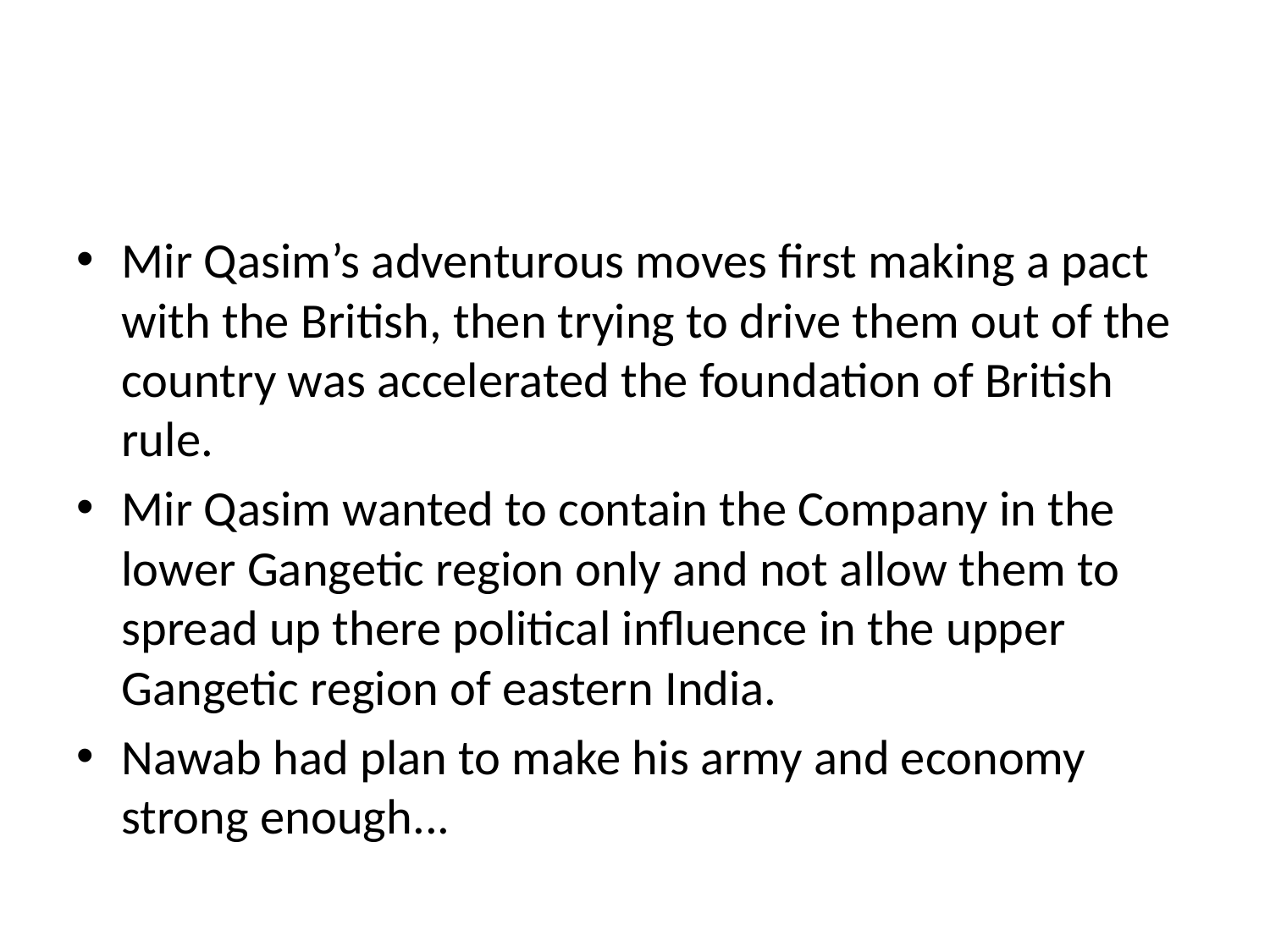

#
Mir Qasim’s adventurous moves first making a pact with the British, then trying to drive them out of the country was accelerated the foundation of British rule.
Mir Qasim wanted to contain the Company in the lower Gangetic region only and not allow them to spread up there political influence in the upper Gangetic region of eastern India.
Nawab had plan to make his army and economy strong enough...